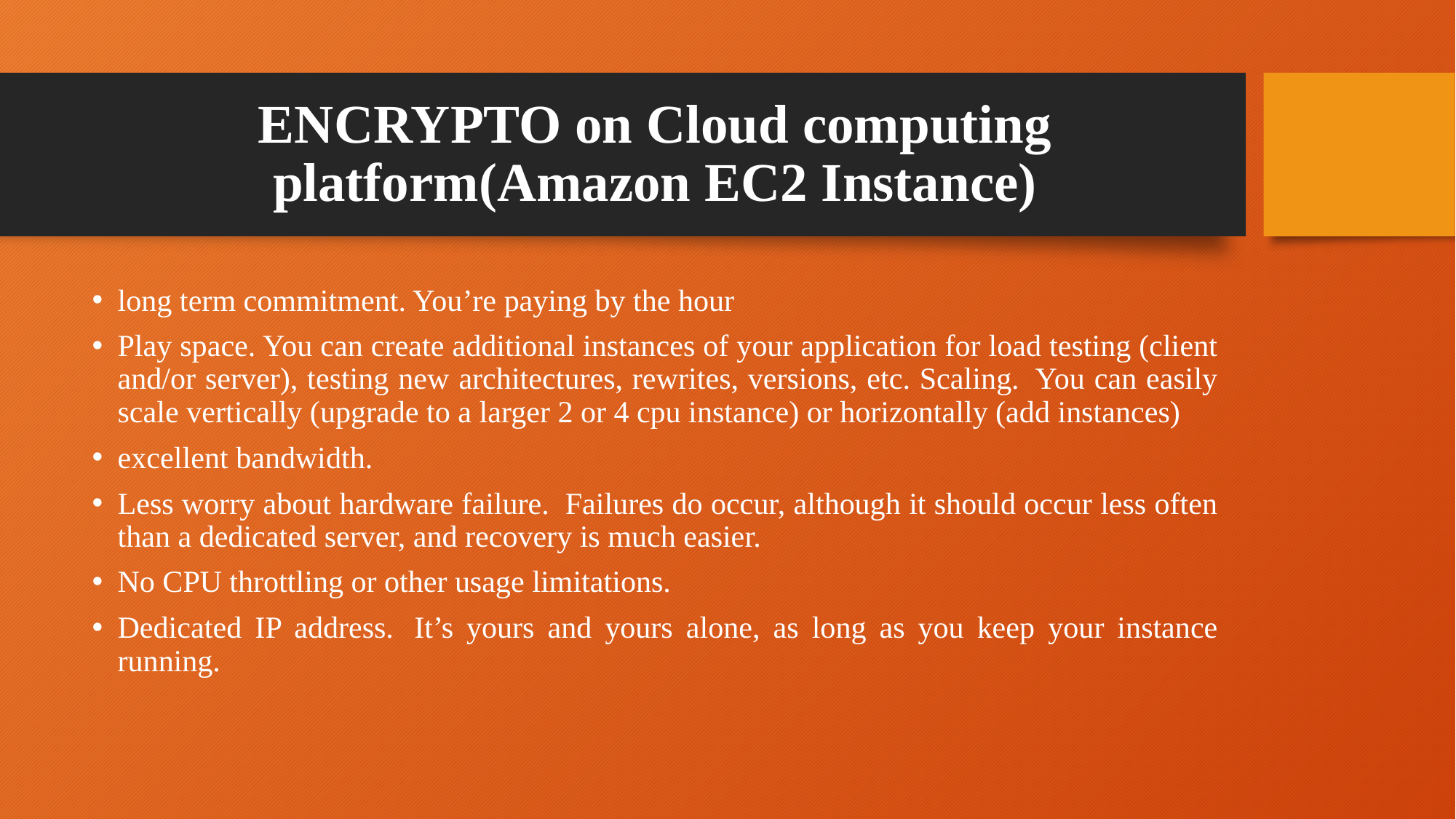

# ENCRYPTO on Cloud computing platform(Amazon EC2 Instance)
long term commitment. You’re paying by the hour
Play space. You can create additional instances of your application for load testing (client and/or server), testing new architectures, rewrites, versions, etc. Scaling.  You can easily scale vertically (upgrade to a larger 2 or 4 cpu instance) or horizontally (add instances)
excellent bandwidth.
Less worry about hardware failure.  Failures do occur, although it should occur less often than a dedicated server, and recovery is much easier.
No CPU throttling or other usage limitations.
Dedicated IP address.  It’s yours and yours alone, as long as you keep your instance running.